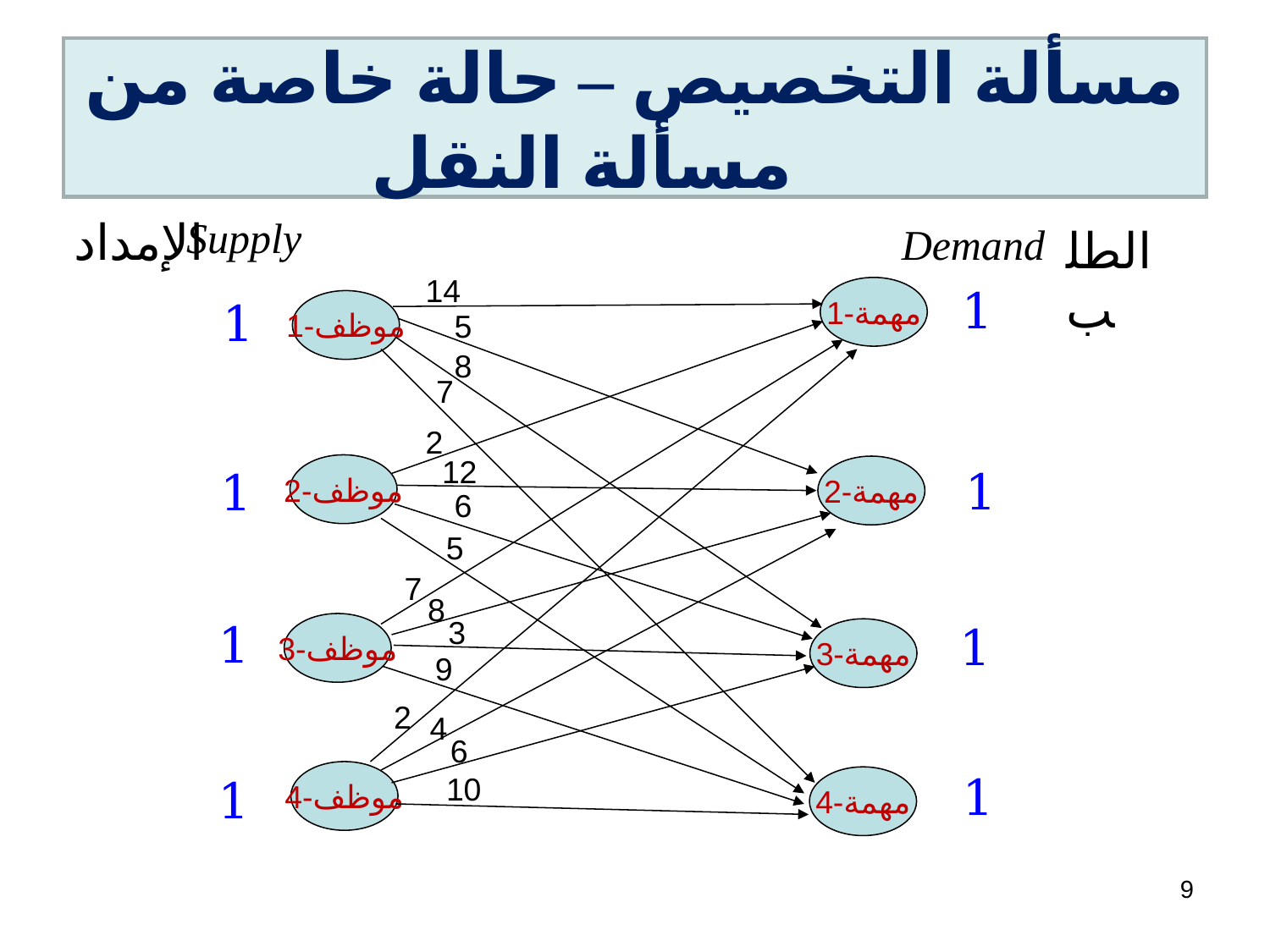

# مسألة التخصيص – حالة خاصة من مسألة النقل
الإمداد
Supply
Demand
الطلب
14
1
مهمة-1
1
موظف-1
5

8

7
2
12
1
1
موظف-2
مهمة-2
6

5

7
8
3
1
1
موظف-3
مهمة-3
9

2
4
6
1
موظف-4
1
10
مهمة-4

9